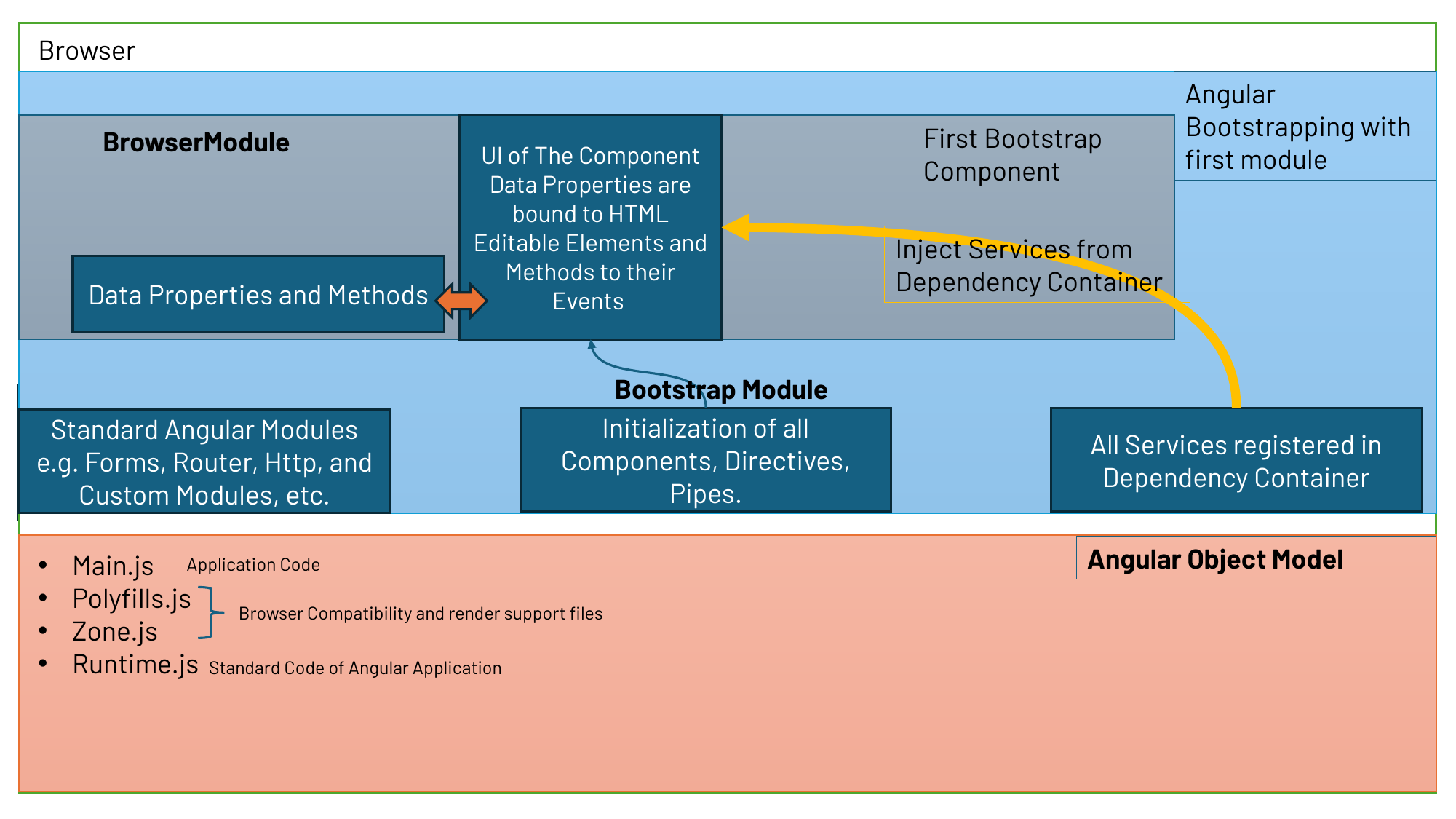

Browser

Angular Bootstrapping with first module

UI of The Component
Data Properties are bound to HTML Editable Elements and Methods to their Events
First Bootstrap Component
BrowserModule
Inject Services from Dependency Container
Data Properties and Methods

Bootstrap Module

Initialization of all Components, Directives, Pipes.
All Services registered in Dependency Container
Standard Angular Modules
e.g. Forms, Router, Http, and Custom Modules, etc.

Angular Object Model
Main.js
Polyfills.js
Zone.js
Runtime.js
Application Code

Browser Compatibility and render support files
Standard Code of Angular Application